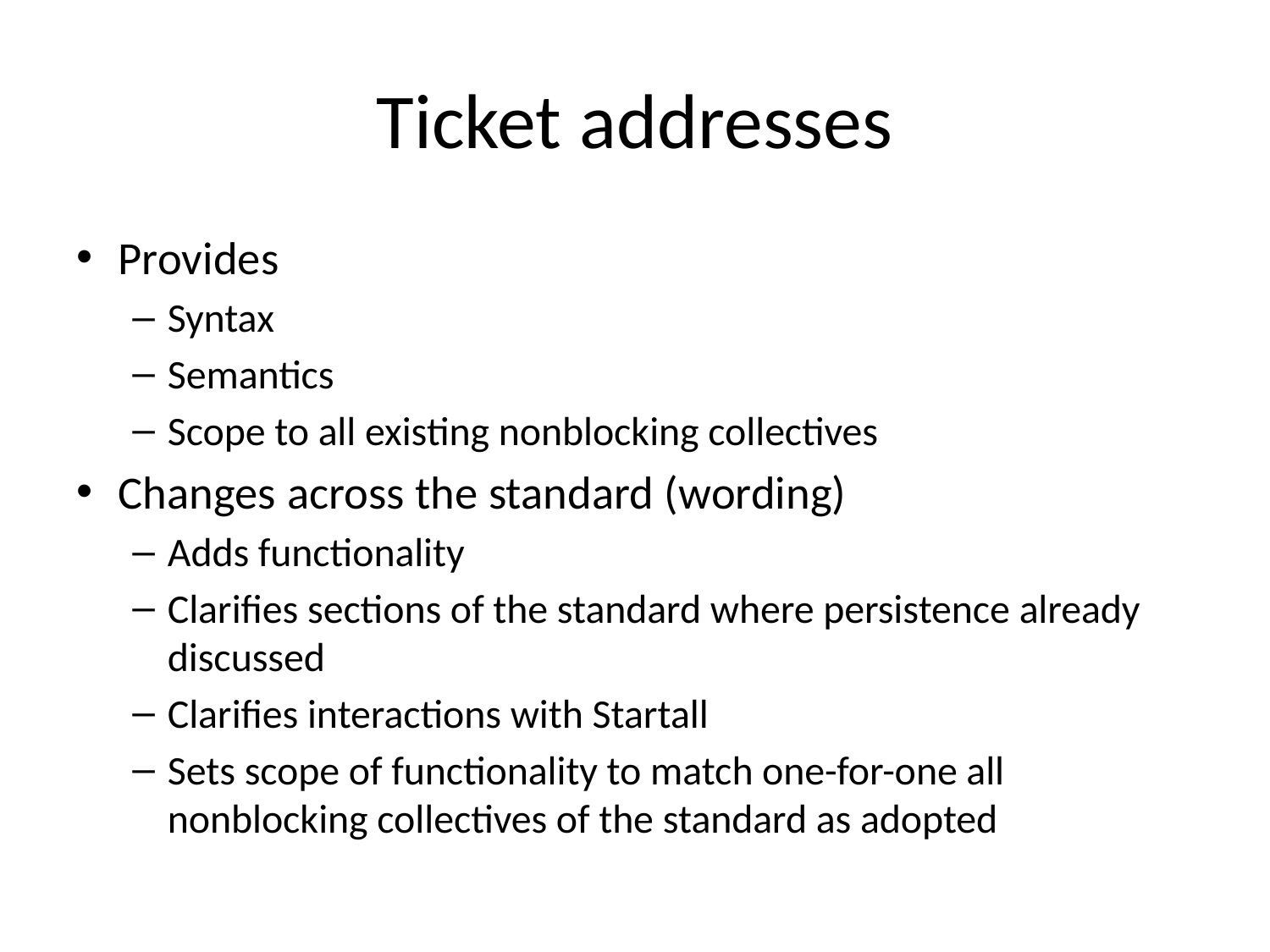

# Ticket addresses
Provides
Syntax
Semantics
Scope to all existing nonblocking collectives
Changes across the standard (wording)
Adds functionality
Clarifies sections of the standard where persistence already discussed
Clarifies interactions with Startall
Sets scope of functionality to match one-for-one all nonblocking collectives of the standard as adopted